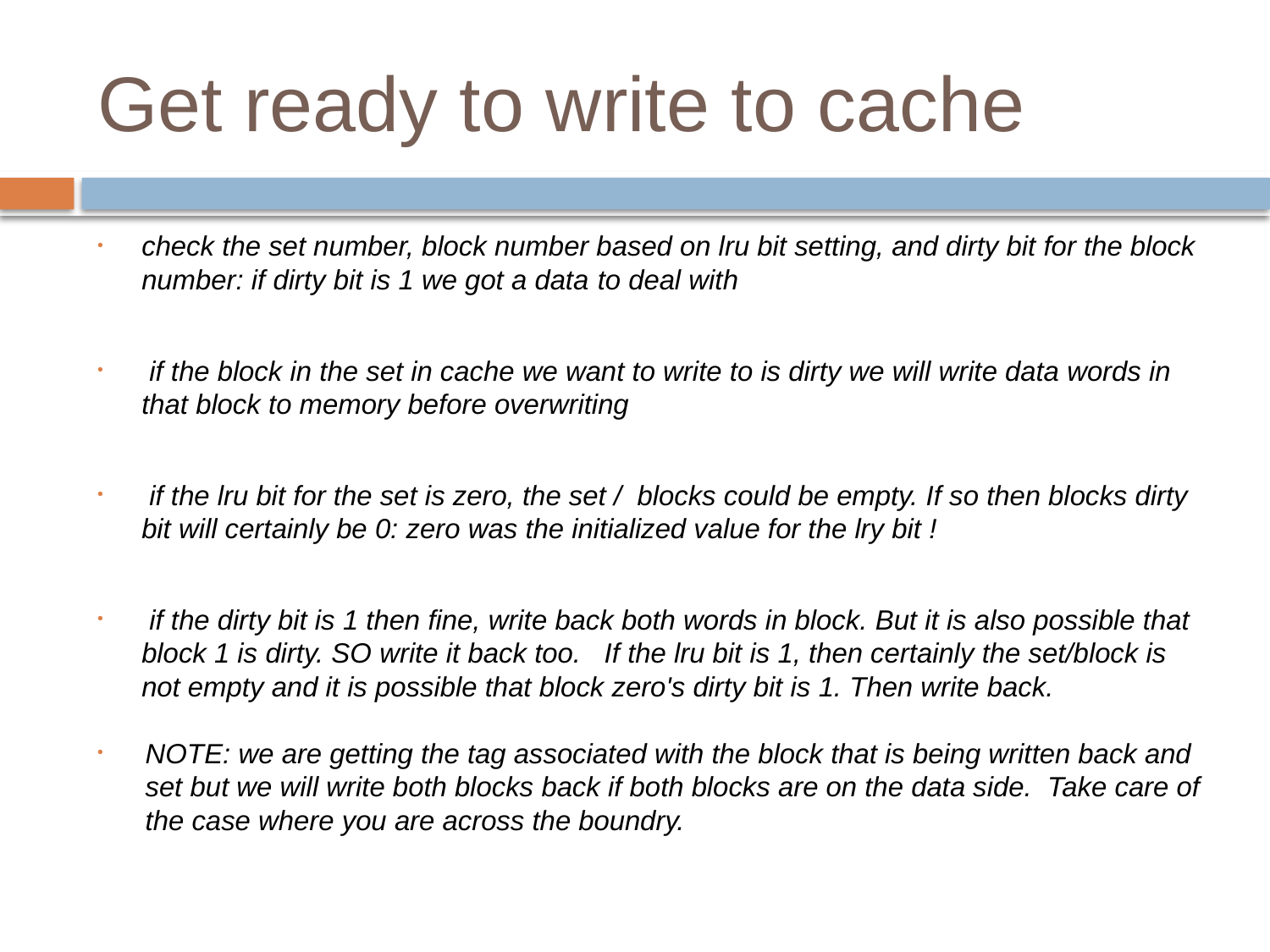

# Get ready to write to cache
check the set number, block number based on lru bit setting, and dirty bit for the block number: if dirty bit is 1 we got a data to deal with

 if the block in the set in cache we want to write to is dirty we will write data words in that block to memory before overwriting

 if the lru bit for the set is zero, the set /  blocks could be empty. If so then blocks dirty bit will certainly be 0: zero was the initialized value for the lry bit !

 if the dirty bit is 1 then fine, write back both words in block. But it is also possible that block 1 is dirty. SO write it back too.   If the lru bit is 1, then certainly the set/block is not empty and it is possible that block zero's dirty bit is 1. Then write back.

NOTE: we are getting the tag associated with the block that is being written back and set but we will write both blocks back if both blocks are on the data side.  Take care of the case where you are across the boundry.